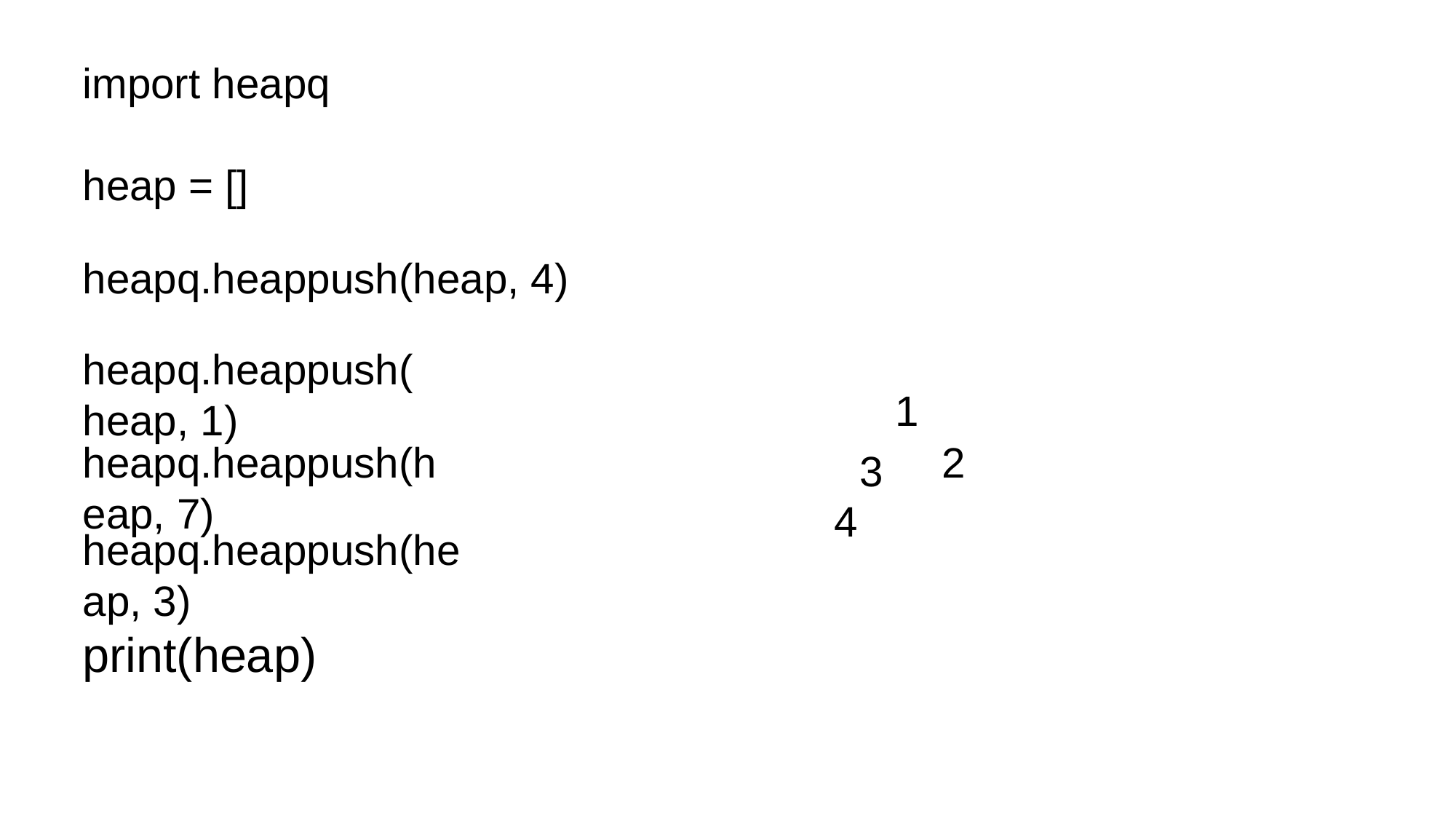

import heapq

heap = []
heapq.heappush(heap, 4)
heapq.heappush(heap, 1)
heapq.heappush(heap, 7)
heapq.heappush(heap, 3)
print(heap)
1
2
3
4